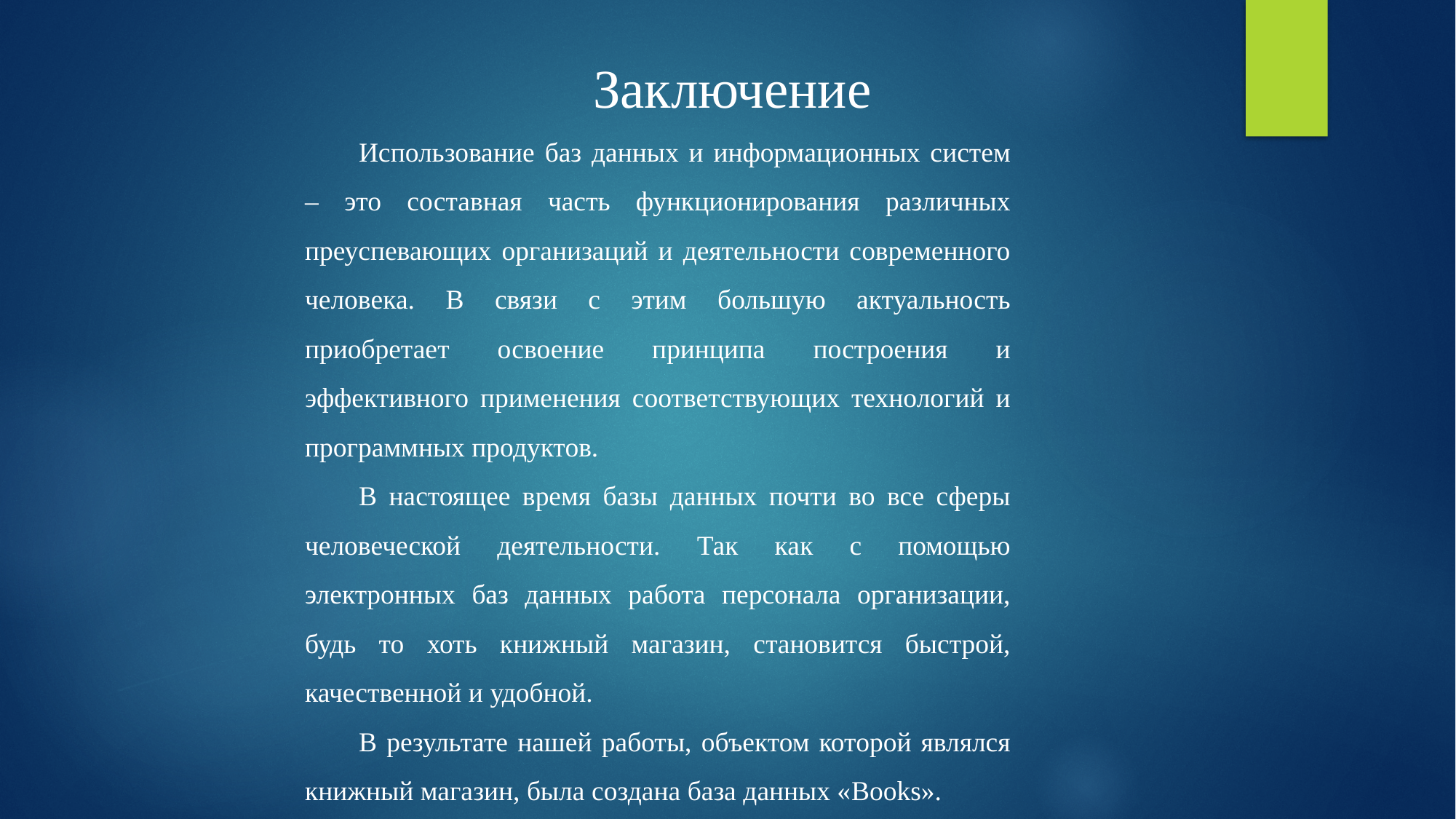

Заключение

Использование баз данных и информационных систем – это составная часть функционирования различных преуспевающих организаций и деятельности современного человека. В связи с этим большую актуальность приобретает освоение принципа построения и эффективного применения соответствующих технологий и программных продуктов.
В настоящее время базы данных почти во все сферы человеческой деятельности. Так как с помощью электронных баз данных работа персонала организации, будь то хоть книжный магазин, становится быстрой, качественной и удобной.
В результате нашей работы, объектом которой являлся книжный магазин, была создана база данных «Books».